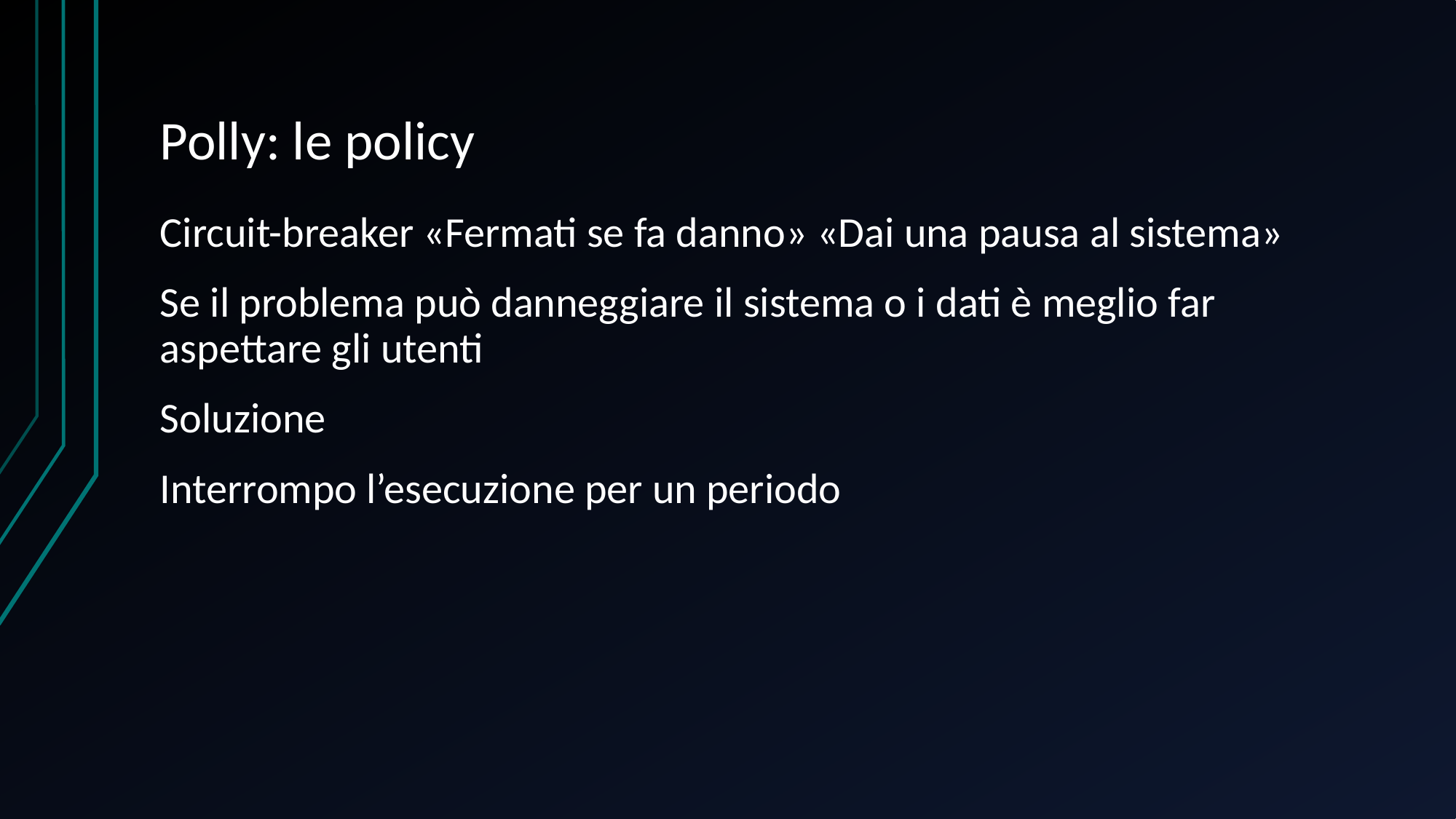

# Polly: le policy
Circuit-breaker «Fermati se fa danno» «Dai una pausa al sistema»
Se il problema può danneggiare il sistema o i dati è meglio far aspettare gli utenti
Soluzione
Interrompo l’esecuzione per un periodo